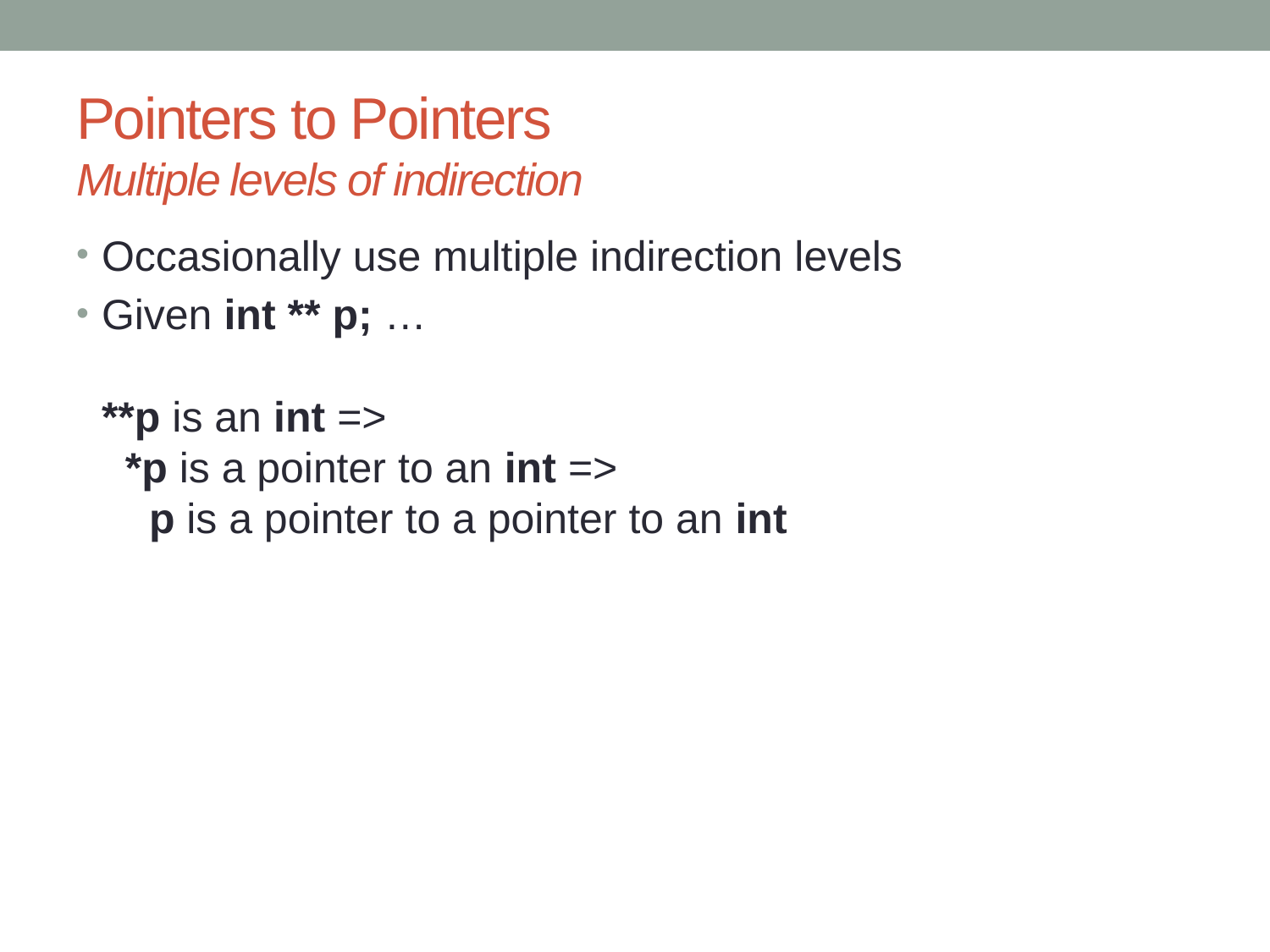

# Pointers to Pointers Multiple levels of indirection
Occasionally use multiple indirection levels
Given int ** p; …
**p is an int =>
  *p is a pointer to an int =>
    p is a pointer to a pointer to an int